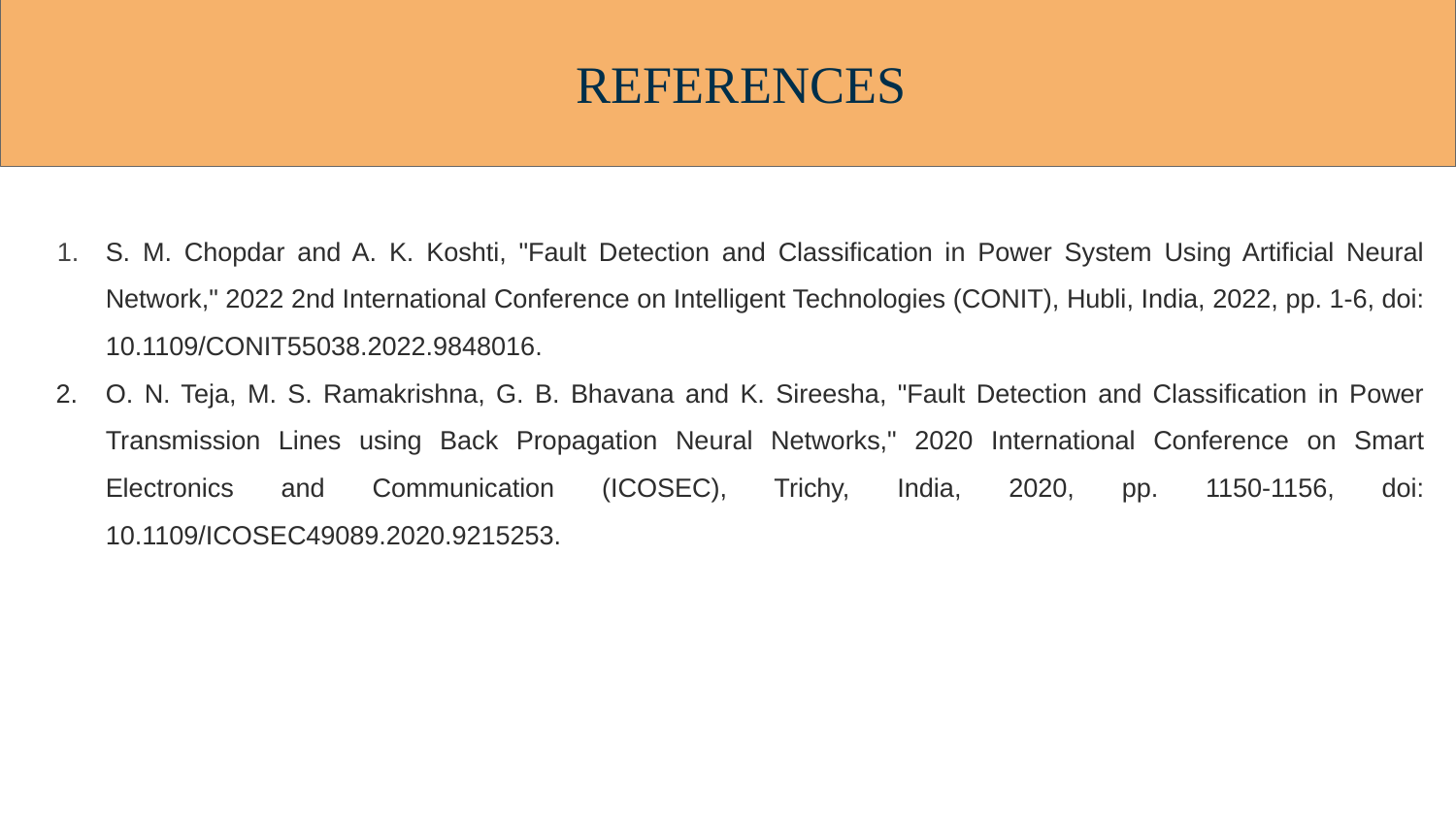

REFERENCES
S. M. Chopdar and A. K. Koshti, "Fault Detection and Classification in Power System Using Artificial Neural Network," 2022 2nd International Conference on Intelligent Technologies (CONIT), Hubli, India, 2022, pp. 1-6, doi: 10.1109/CONIT55038.2022.9848016.
O. N. Teja, M. S. Ramakrishna, G. B. Bhavana and K. Sireesha, "Fault Detection and Classification in Power Transmission Lines using Back Propagation Neural Networks," 2020 International Conference on Smart Electronics and Communication (ICOSEC), Trichy, India, 2020, pp. 1150-1156, doi: 10.1109/ICOSEC49089.2020.9215253.